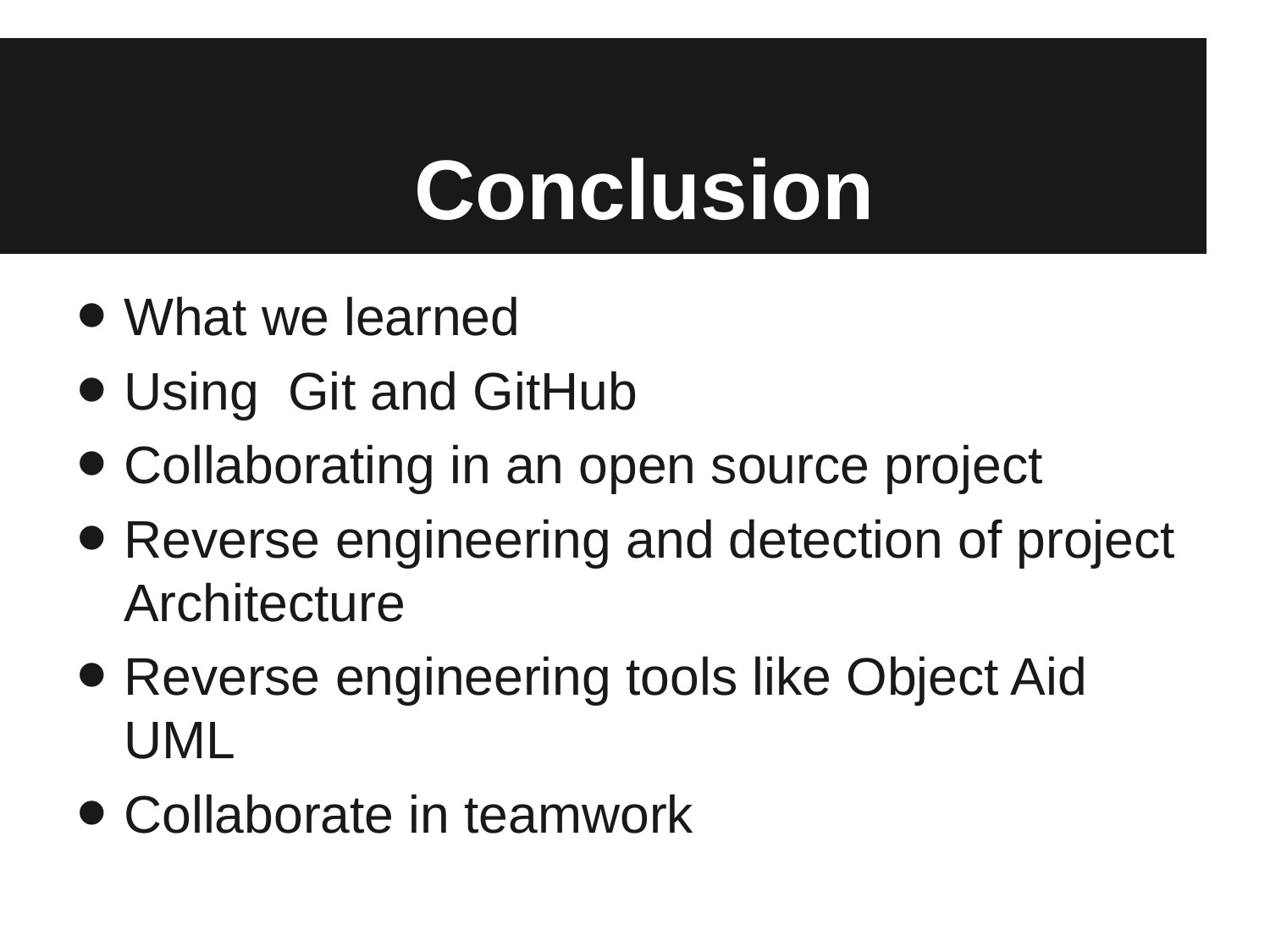

# Conclusion
What we learned
Using  Git and GitHub
Collaborating in an open source project
Reverse engineering and detection of project Architecture
Reverse engineering tools like Object Aid UML
Collaborate in teamwork